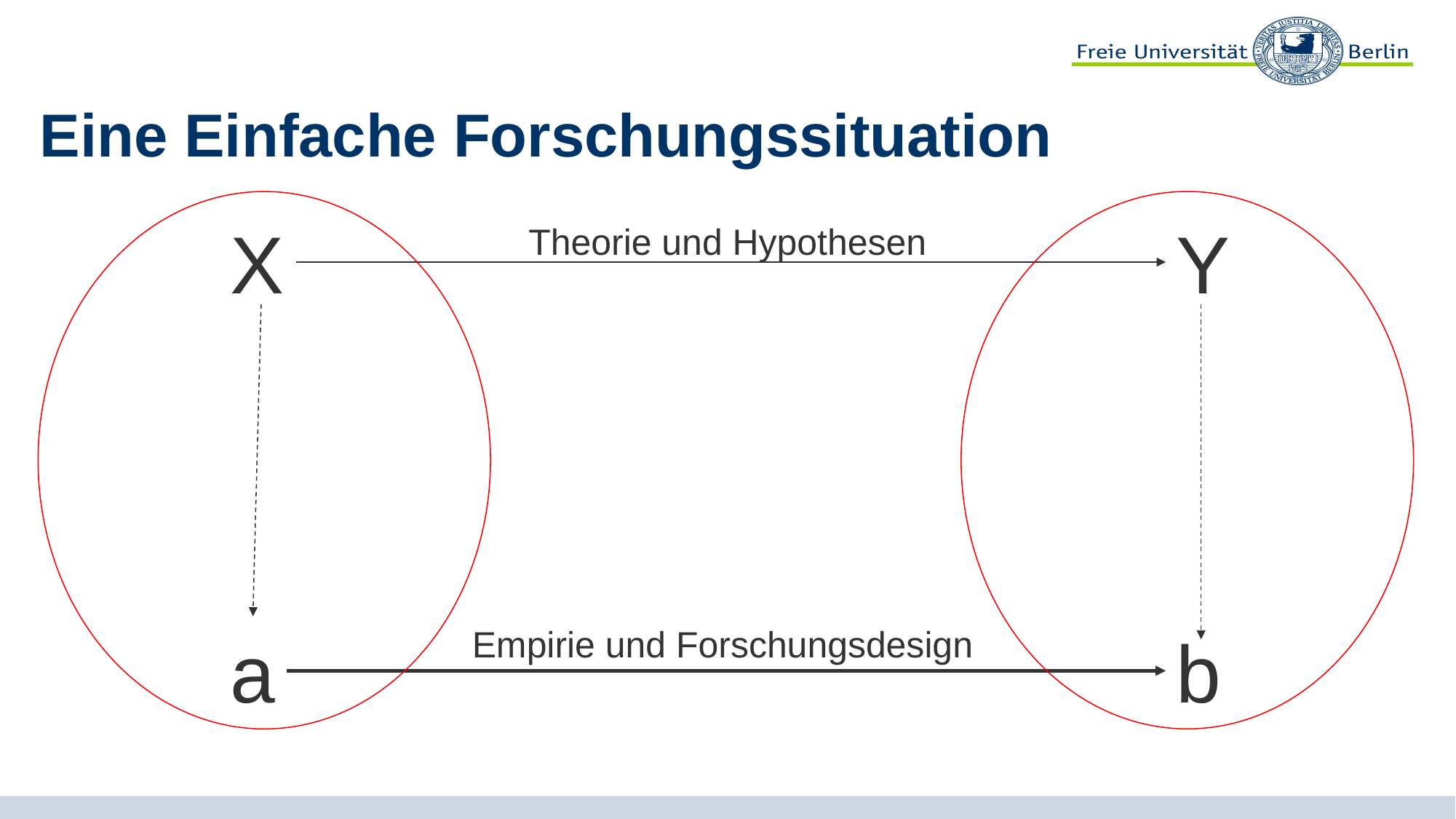

# Eine Einfache Forschungssituation

X
Y
Theorie und Hypothesen
a
b
Empirie und Forschungsdesign